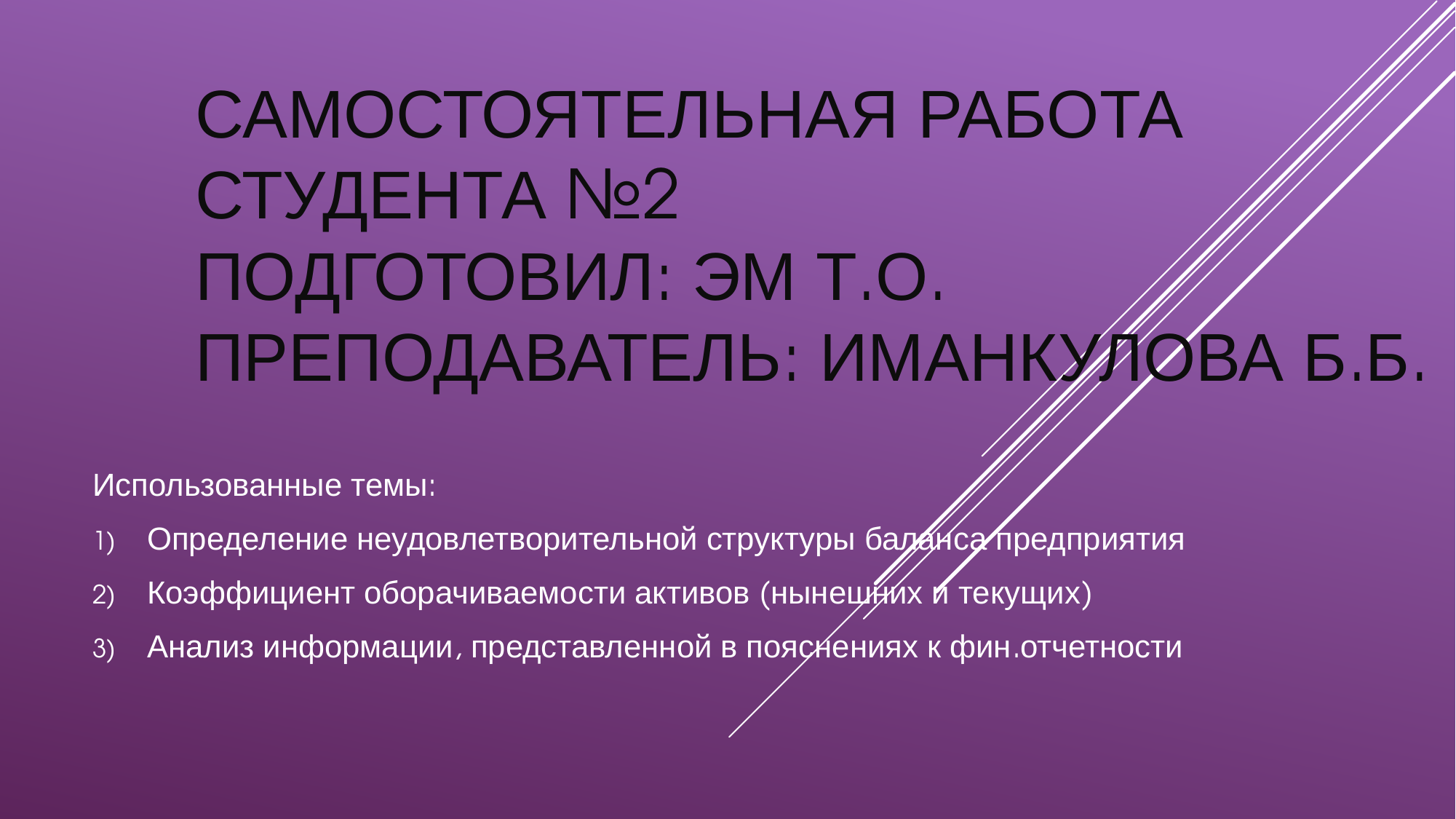

# Самостоятельная работа студента №2 Подготовил: Эм Т.о. Преподаватель: Иманкулова Б.Б.
Использованные темы:
Определение неудовлетворительной структуры баланса предприятия
Коэффициент оборачиваемости активов (нынешних и текущих)
Анализ информации, представленной в пояснениях к фин.отчетности